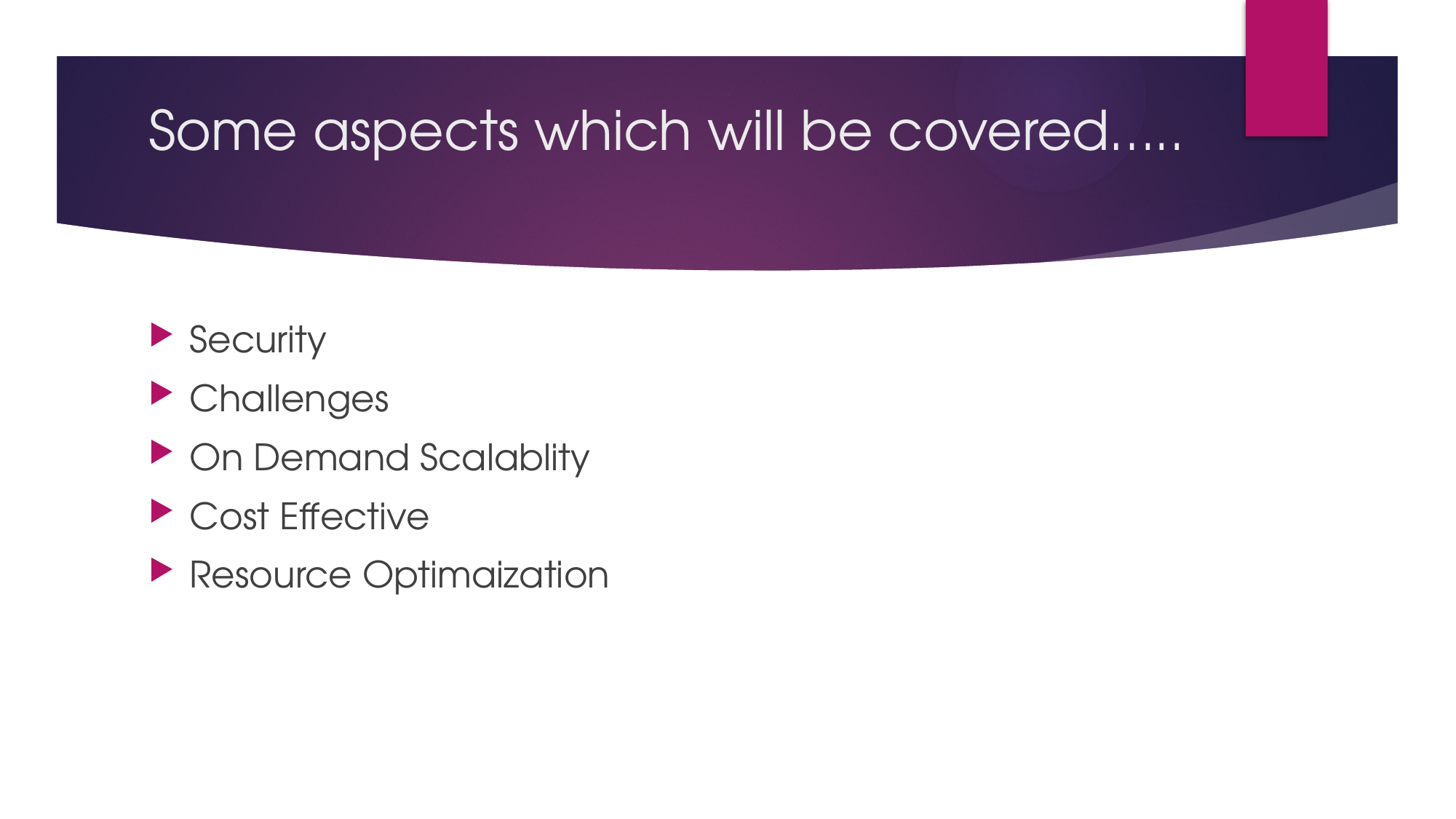

# Some aspects which will be covered…..
Security
Challenges
On Demand Scalablity
Cost Effective
Resource Optimaization